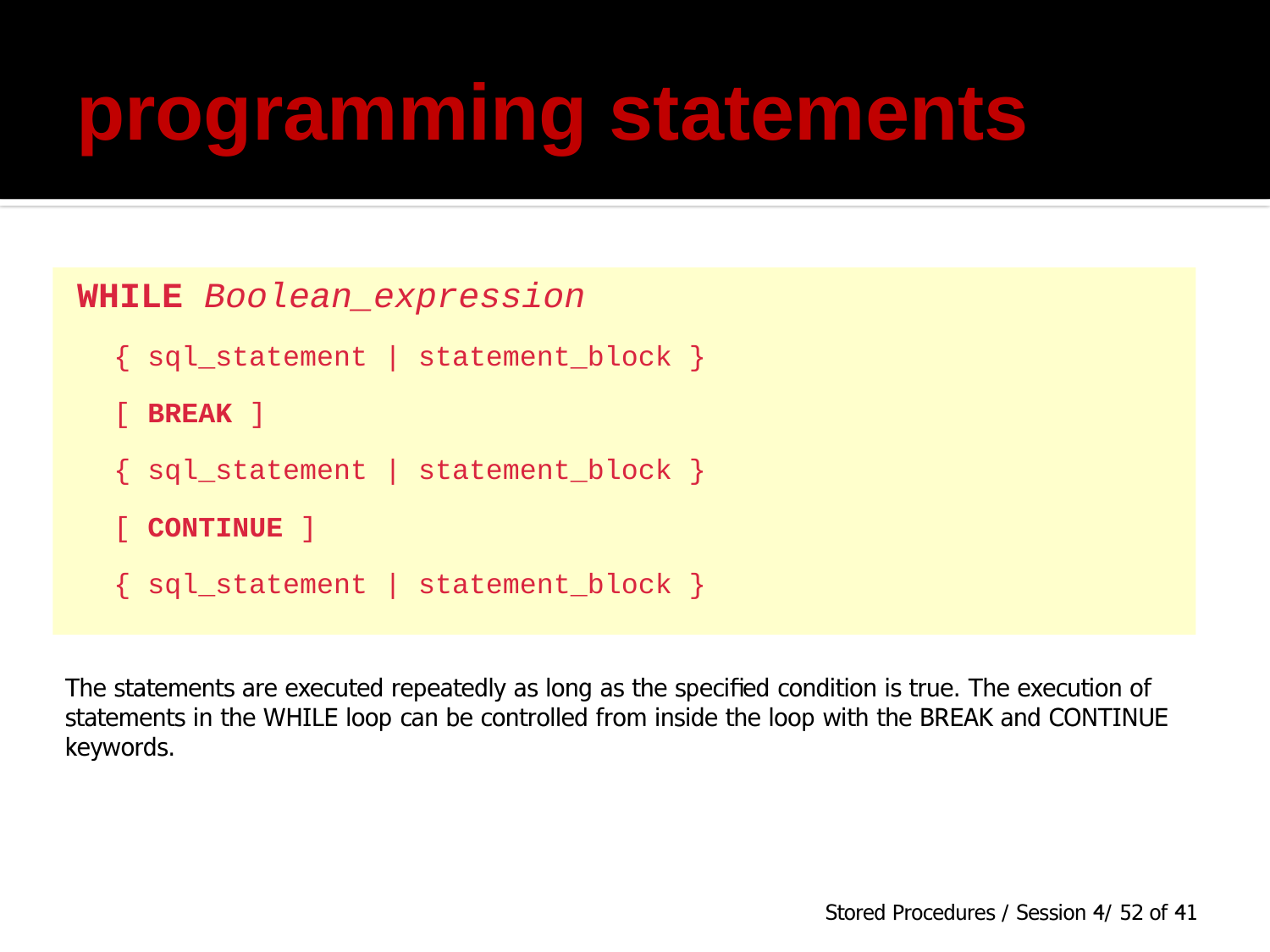

WAITFOR { DELAY 'time_to_pass' | TIME 'time_to_execute' | ( receive_statement ) [ , TIMEOUT timeout ] }
WAITFOR { DELAY 'time_to_pass' | TIME 'time_to_execute' | ( receive_statement ) [ , TIMEOUT timeout ] }
# programming statements
WHILE Boolean_expression
{ sql_statement | statement_block }
[ BREAK ]
{ sql_statement | statement_block }
[ CONTINUE ]
{ sql_statement | statement_block }
The statements are executed repeatedly as long as the specified condition is true. The execution of statements in the WHILE loop can be controlled from inside the loop with the BREAK and CONTINUE keywords.